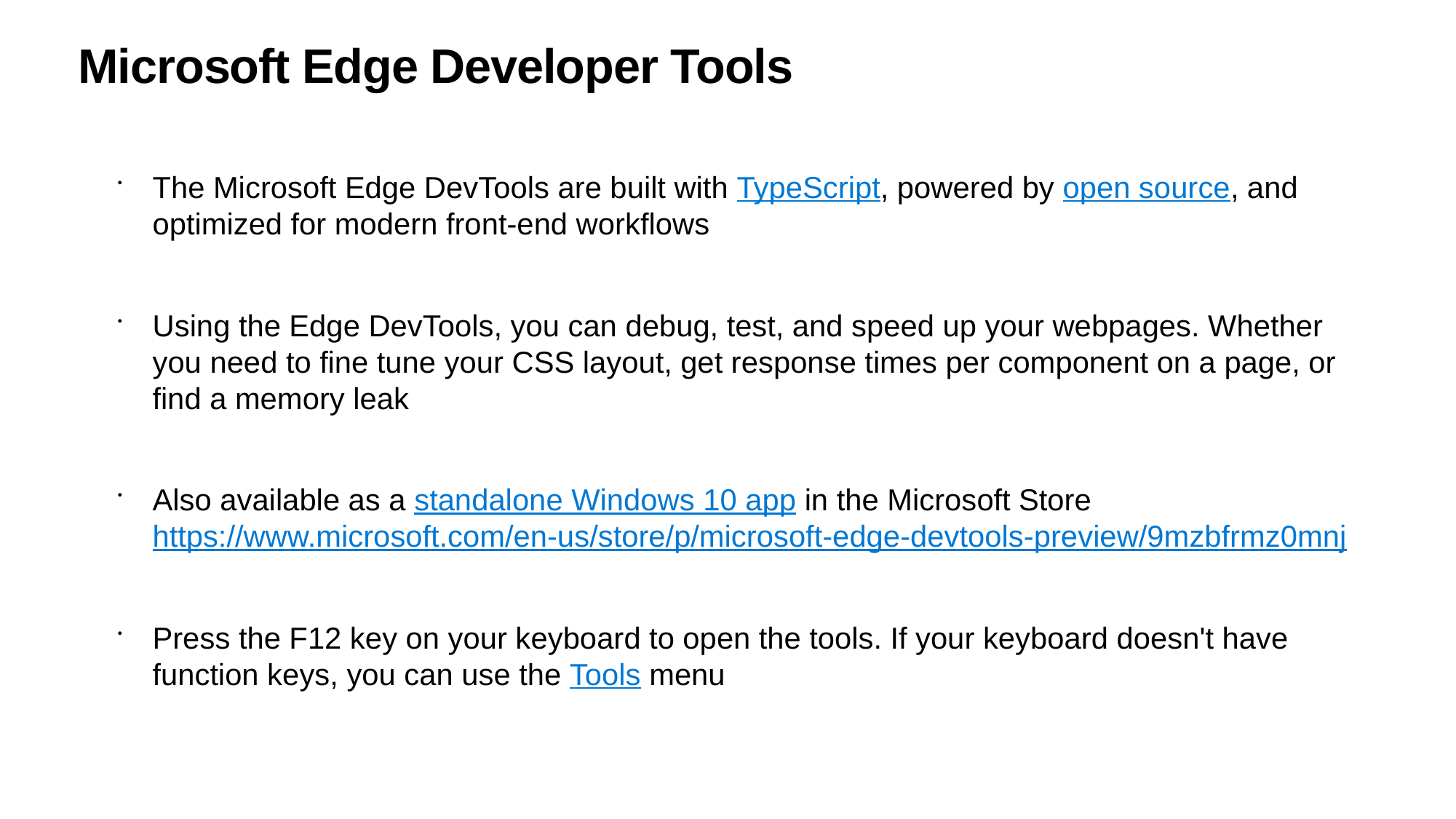

# Microsoft Edge Developer Tools
The Microsoft Edge DevTools are built with TypeScript, powered by open source, and optimized for modern front-end workflows

Using the Edge DevTools, you can debug, test, and speed up your webpages. Whether you need to fine tune your CSS layout, get response times per component on a page, or find a memory leak

Also available as a standalone Windows 10 app in the Microsoft Store
https://www.microsoft.com/en-us/store/p/microsoft-edge-devtools-preview/9mzbfrmz0mnj

Press the F12 key on your keyboard to open the tools. If your keyboard doesn't have function keys, you can use the Tools menu